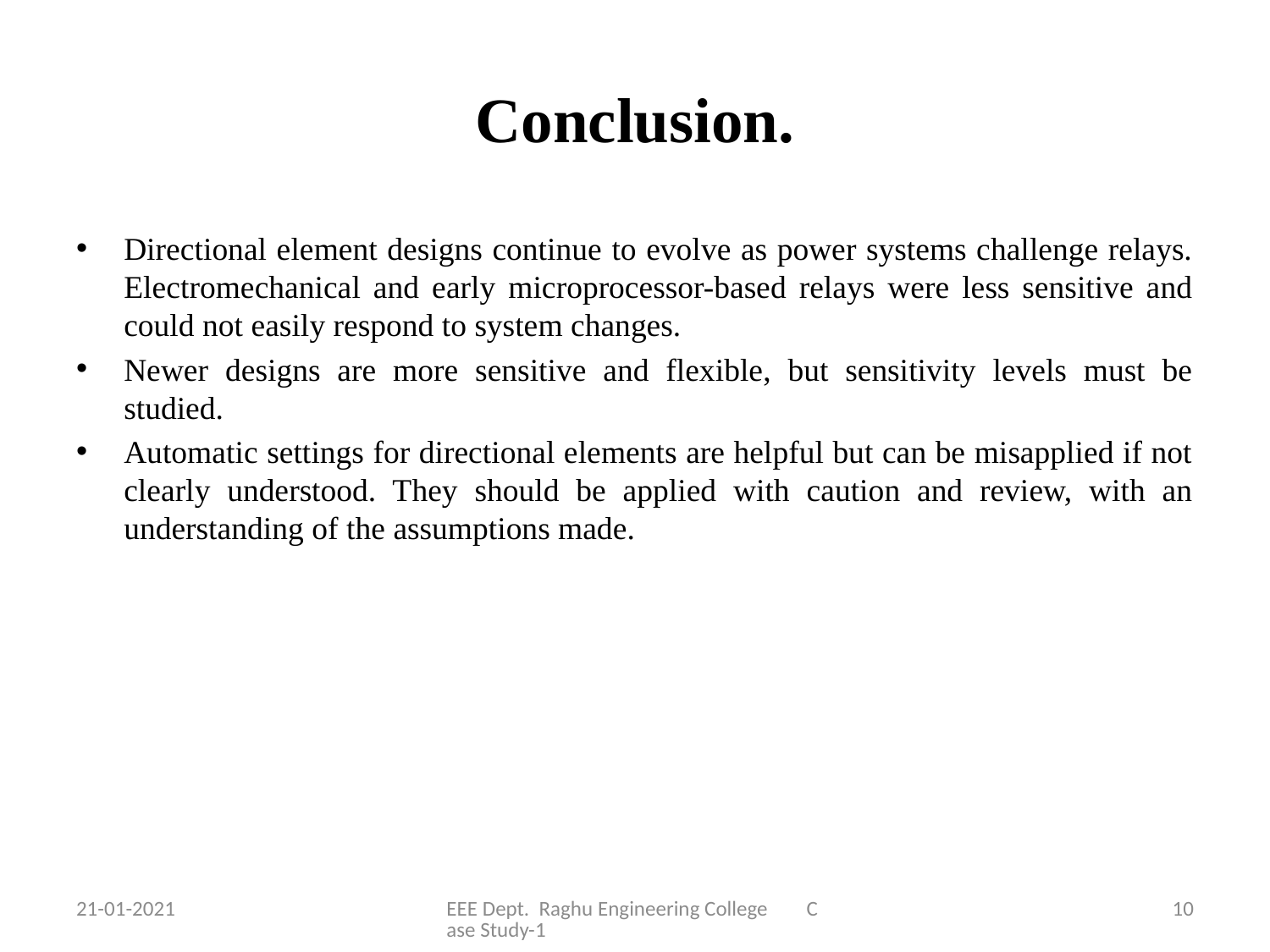

# Conclusion.
Directional element designs continue to evolve as power systems challenge relays. Electromechanical and early microprocessor-based relays were less sensitive and could not easily respond to system changes.
Newer designs are more sensitive and flexible, but sensitivity levels must be studied.
Automatic settings for directional elements are helpful but can be misapplied if not clearly understood. They should be applied with caution and review, with an understanding of the assumptions made.
21-01-2021
EEE Dept.  Raghu Engineering College        Case Study-1
10